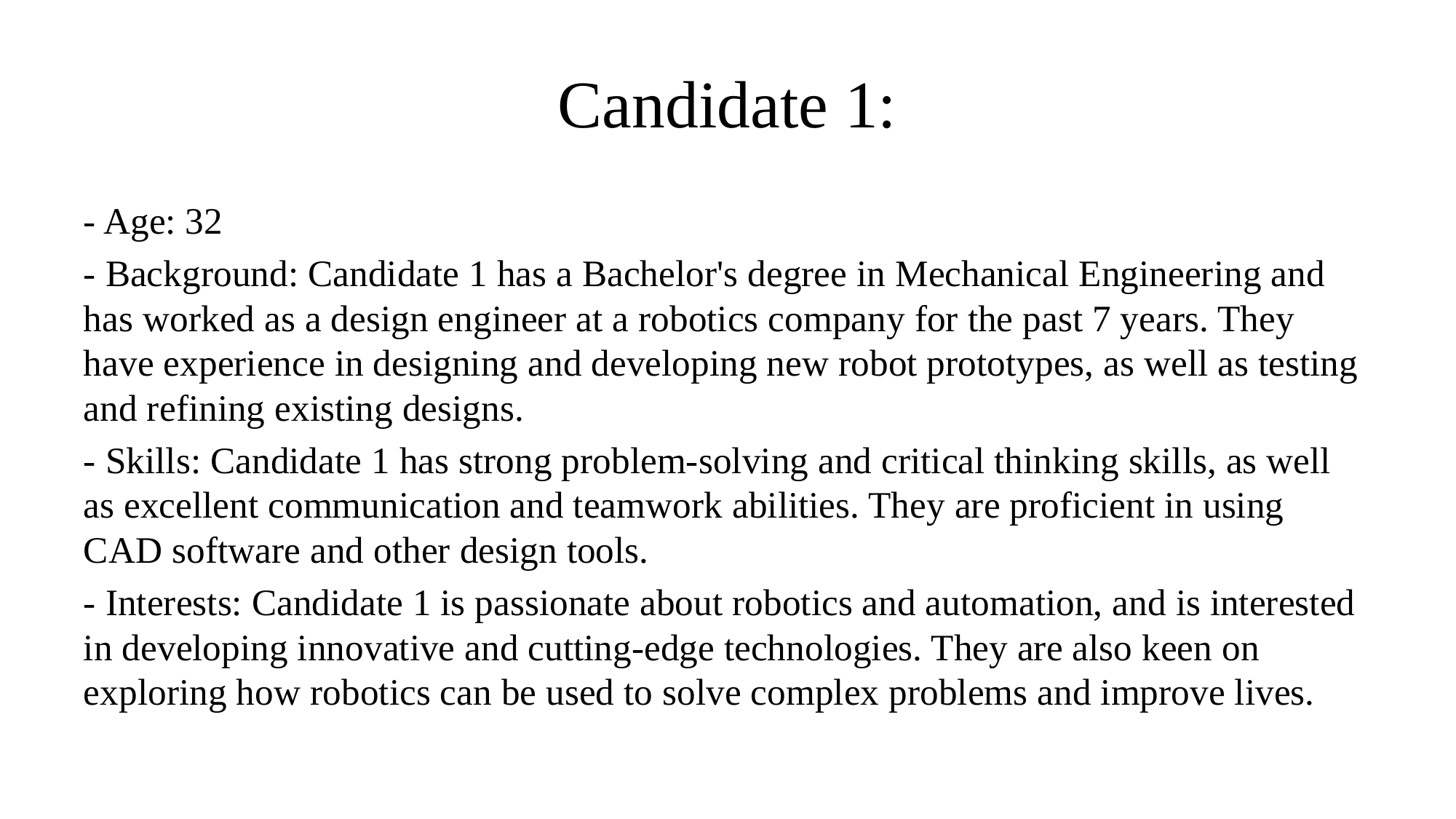

# Candidate 1:
- Age: 32
- Background: Candidate 1 has a Bachelor's degree in Mechanical Engineering and has worked as a design engineer at a robotics company for the past 7 years. They have experience in designing and developing new robot prototypes, as well as testing and refining existing designs.
- Skills: Candidate 1 has strong problem-solving and critical thinking skills, as well as excellent communication and teamwork abilities. They are proficient in using CAD software and other design tools.
- Interests: Candidate 1 is passionate about robotics and automation, and is interested in developing innovative and cutting-edge technologies. They are also keen on exploring how robotics can be used to solve complex problems and improve lives.